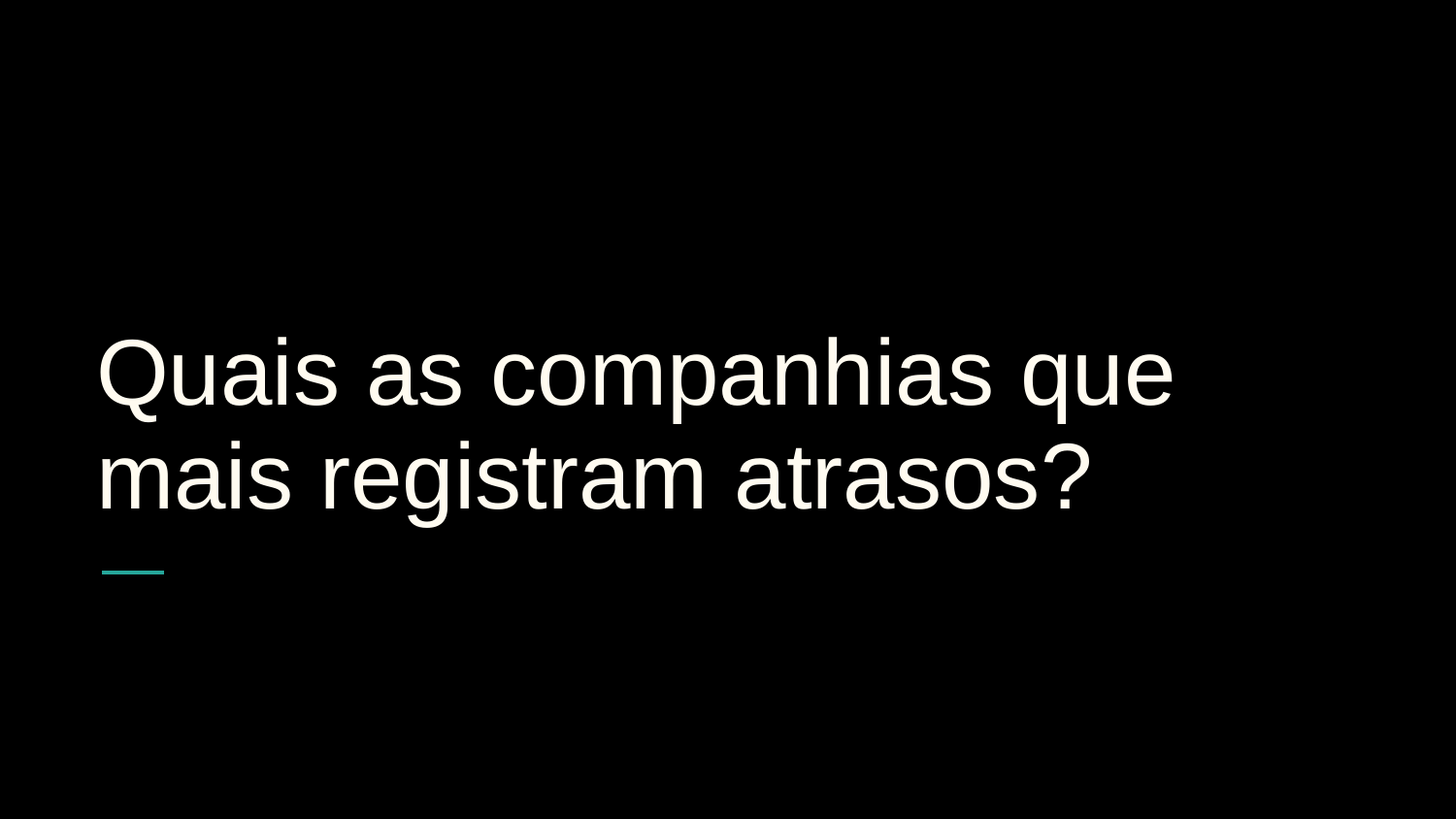

# Quais as companhias que mais registram atrasos?